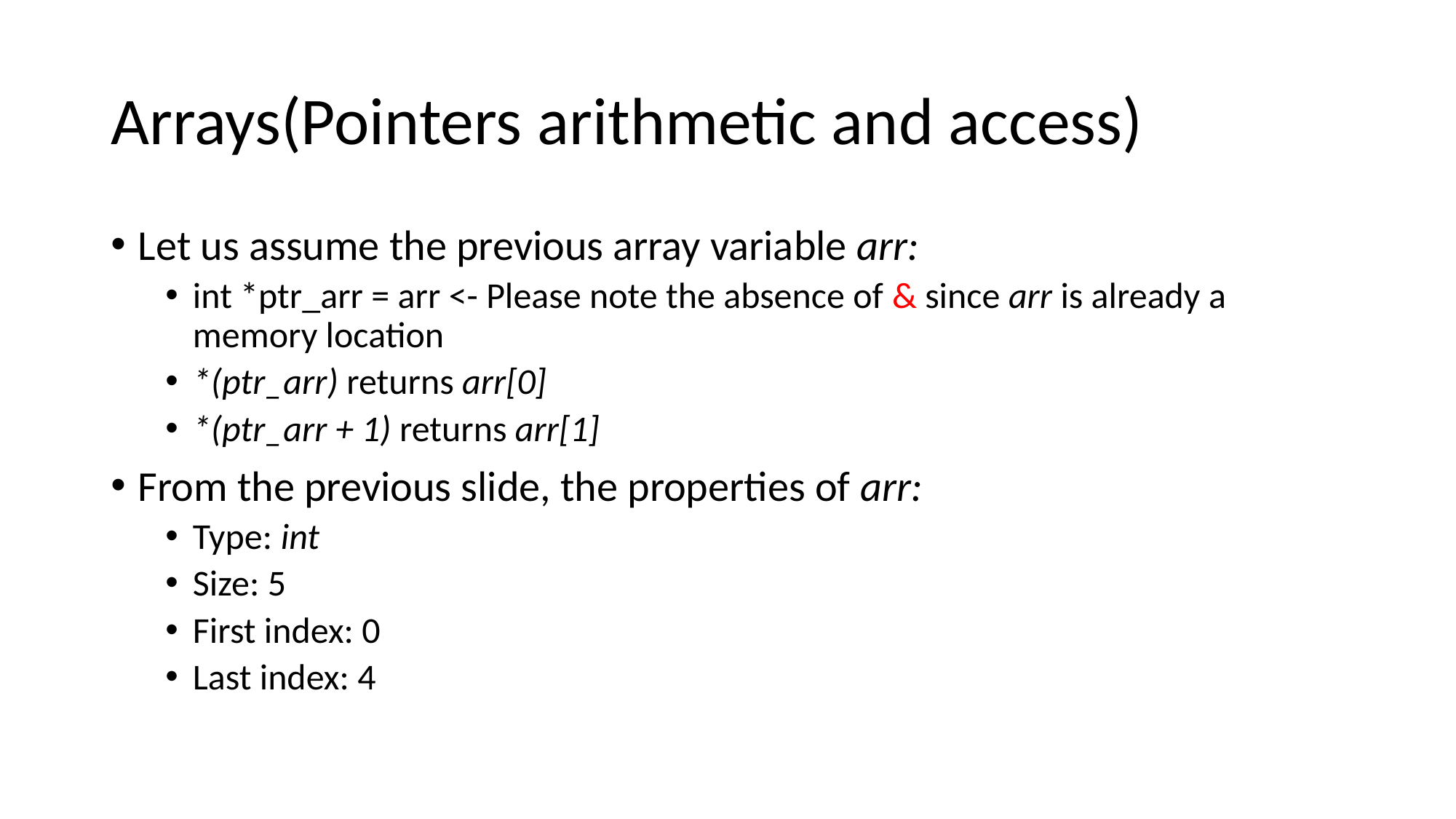

# Arrays(Pointers arithmetic and access)
Let us assume the previous array variable arr:
int *ptr_arr = arr <- Please note the absence of & since arr is already a memory location
*(ptr_arr) returns arr[0]
*(ptr_arr + 1) returns arr[1]
From the previous slide, the properties of arr:
Type: int
Size: 5
First index: 0
Last index: 4